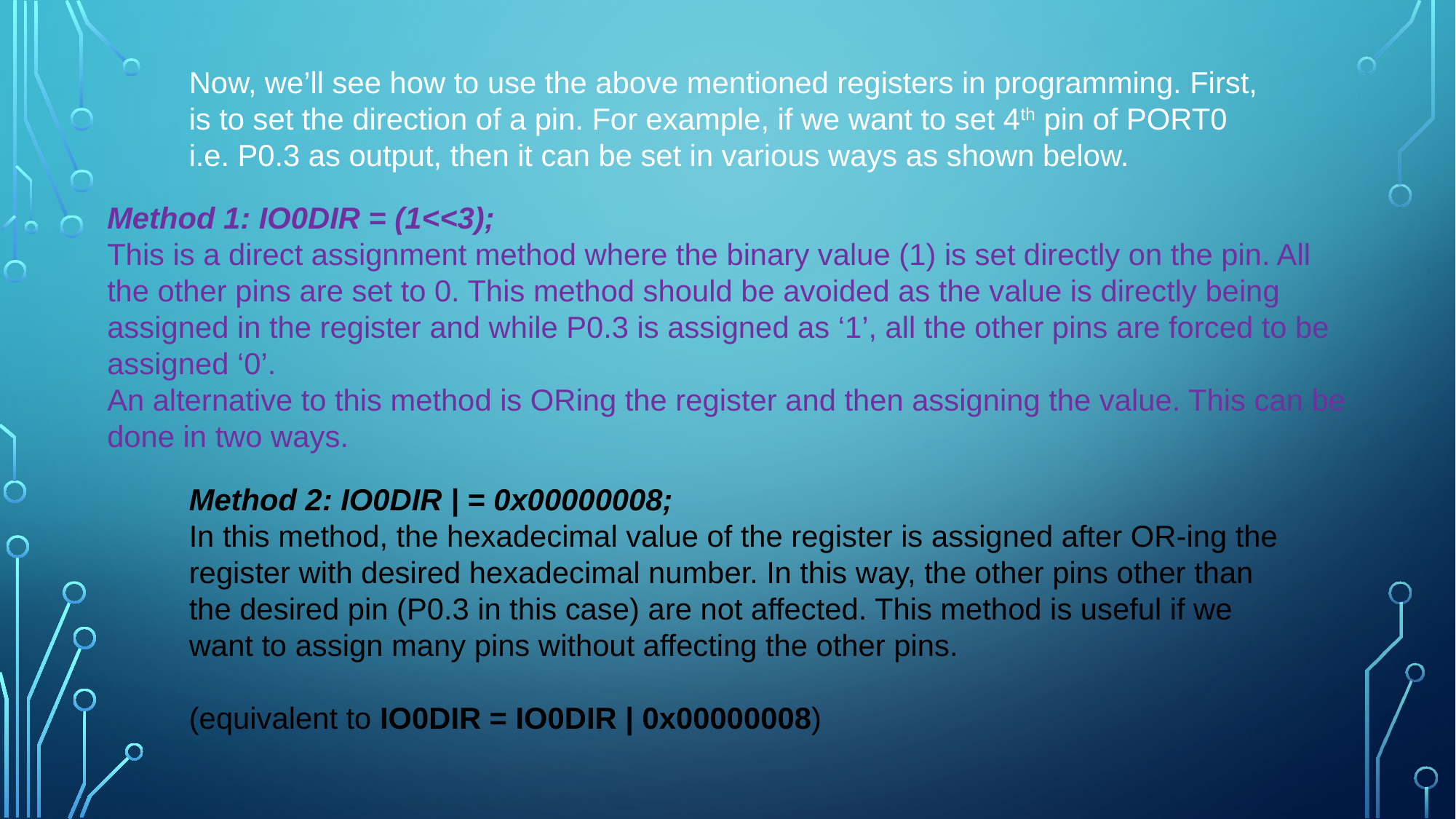

Now, we’ll see how to use the above mentioned registers in programming. First, is to set the direction of a pin. For example, if we want to set 4th pin of PORT0 i.e. P0.3 as output, then it can be set in various ways as shown below.
Method 1: IO0DIR = (1<<3);
This is a direct assignment method where the binary value (1) is set directly on the pin. All the other pins are set to 0. This method should be avoided as the value is directly being assigned in the register and while P0.3 is assigned as ‘1’, all the other pins are forced to be assigned ‘0’.
An alternative to this method is ORing the register and then assigning the value. This can be done in two ways.
Method 2: IO0DIR | = 0x00000008;
In this method, the hexadecimal value of the register is assigned after OR-ing the register with desired hexadecimal number. In this way, the other pins other than the desired pin (P0.3 in this case) are not affected. This method is useful if we want to assign many pins without affecting the other pins.

(equivalent to IO0DIR = IO0DIR | 0x00000008)